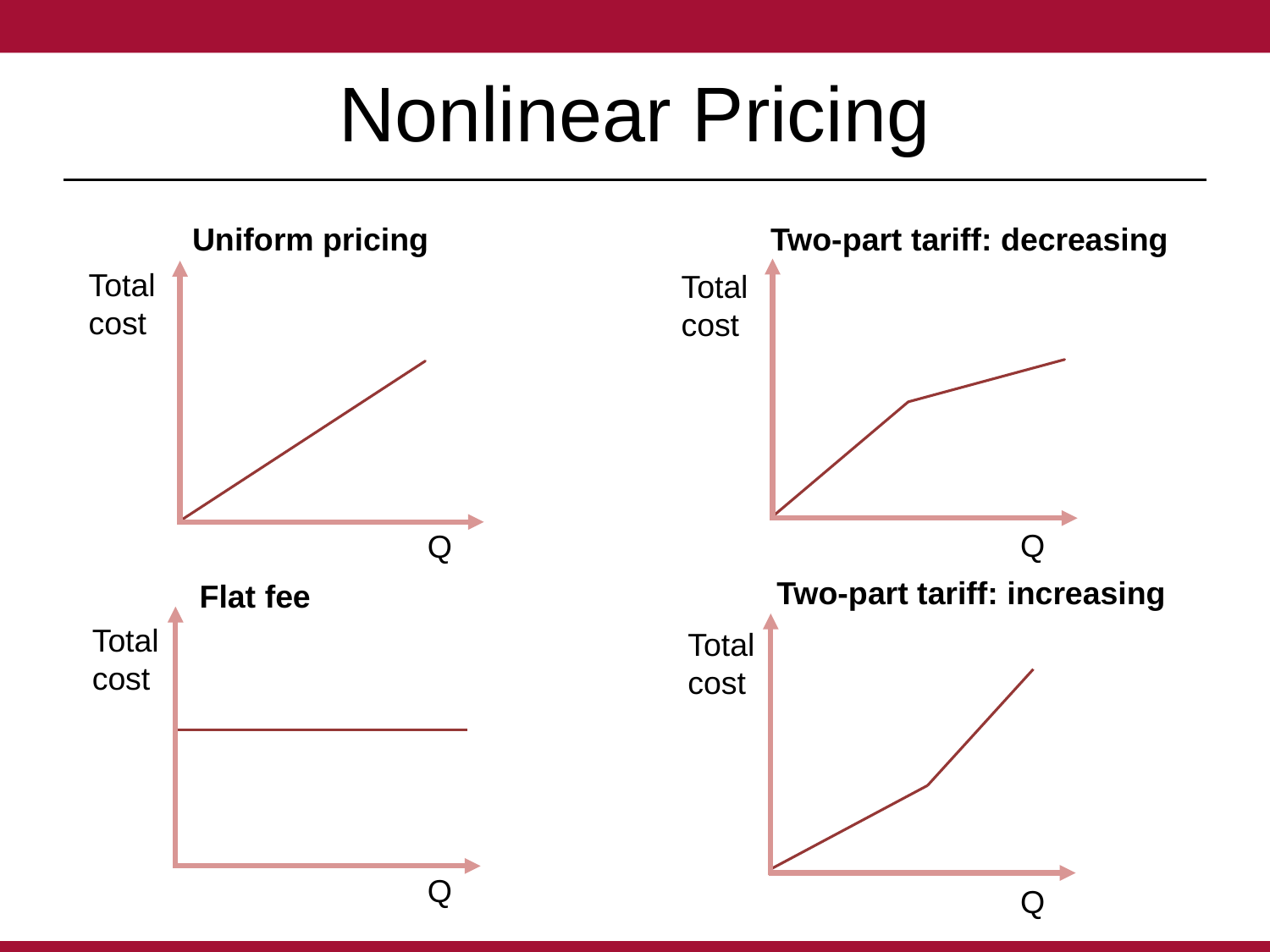

# Nonlinear Pricing
Uniform pricing
Two-part tariff: decreasing
Total
cost
Total
cost
Q
Q
Two-part tariff: increasing
Flat fee
Total
cost
Total
cost
Q
Q